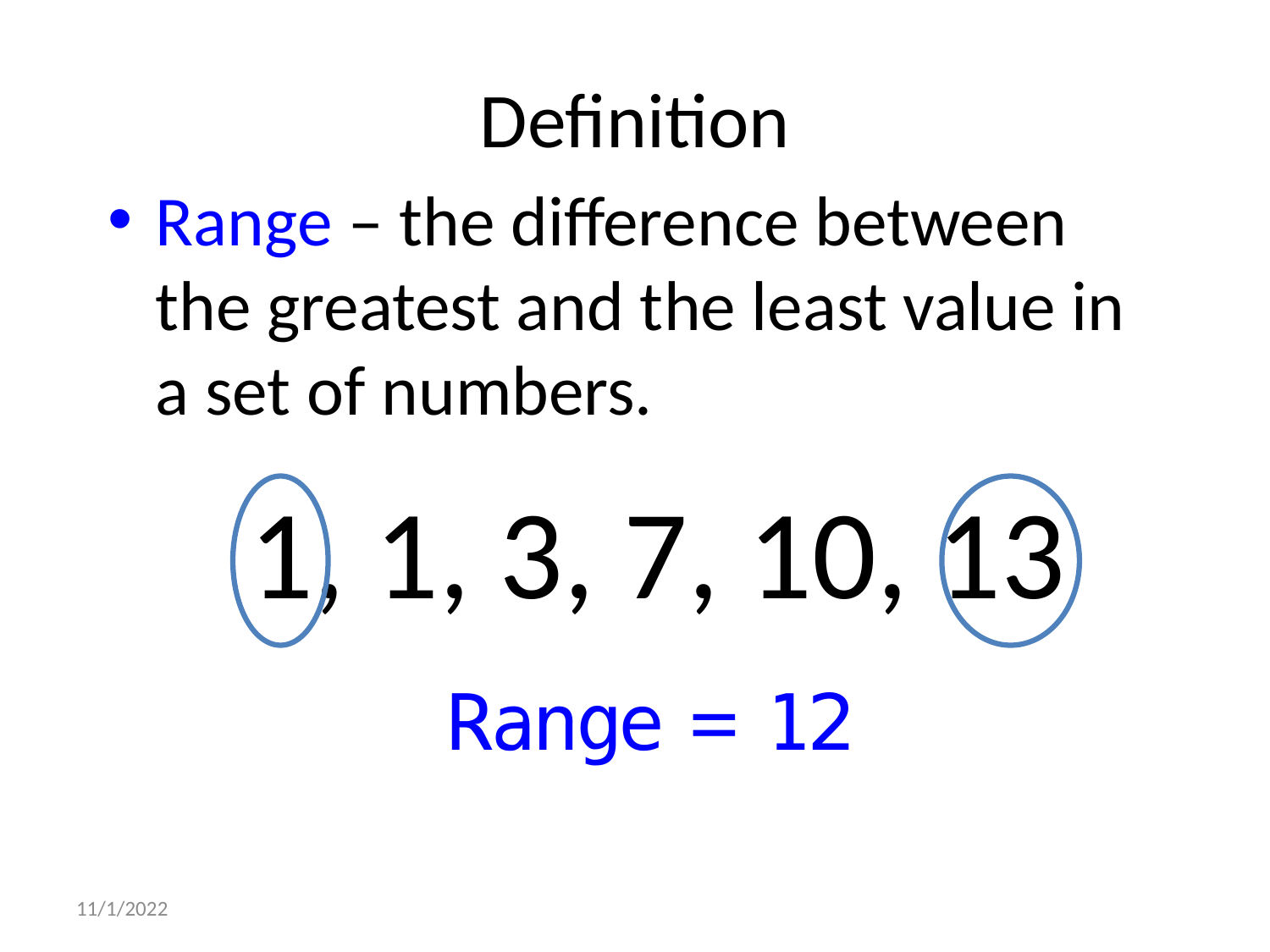

# Definition
Range – the difference between the greatest and the least value in a set of numbers.
1, 1, 3, 7, 10, 13

Range = 12
11/1/2022